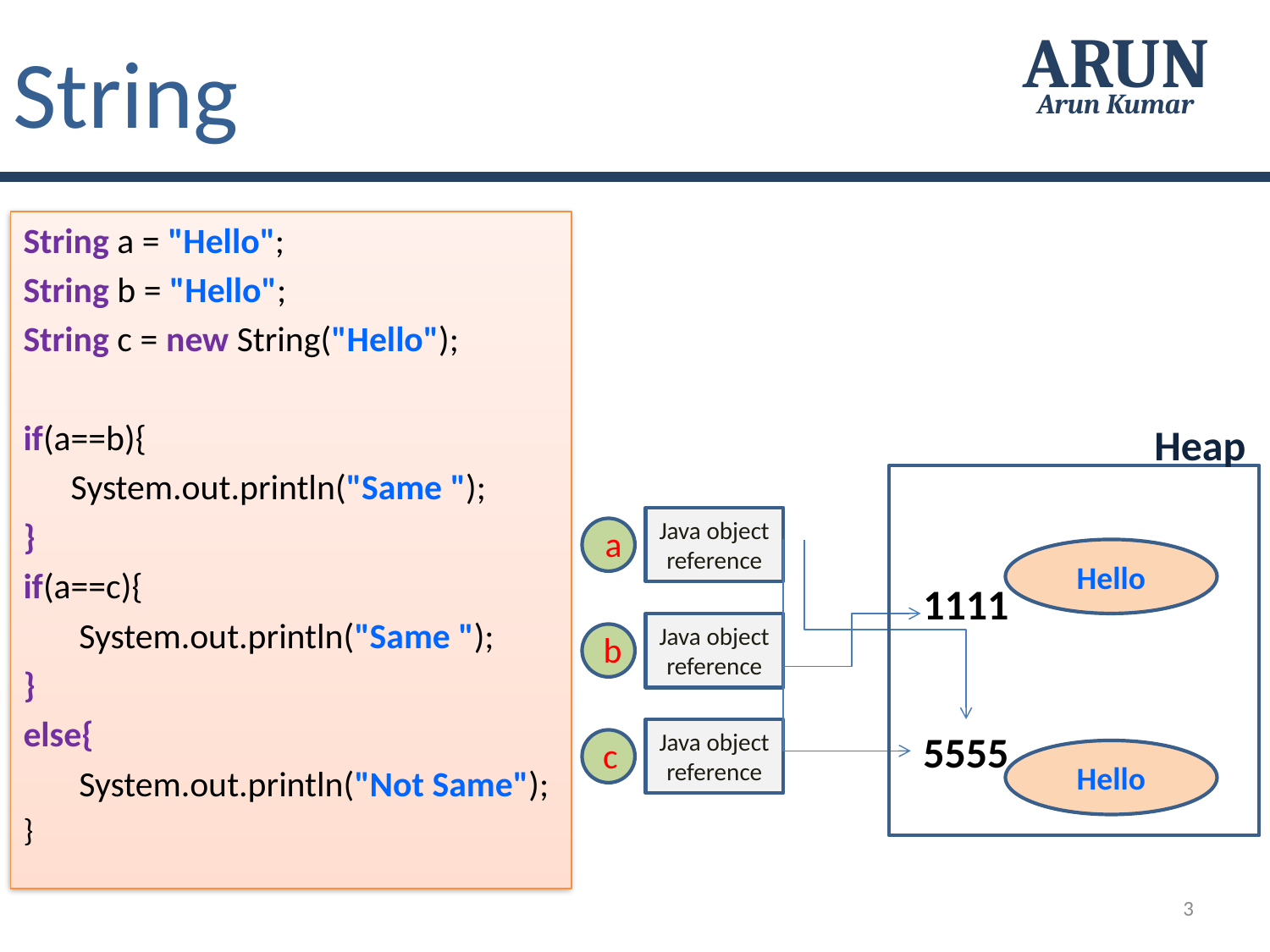

String

ARUN
Arun Kumar

String a = "Hello";
String b = "Hello";
String c = new String("Hello");

if(a==b){
	System.out.println("Same ");
}
if(a==c){
	 System.out.println("Same ");
}
else{
	 System.out.println("Not Same");
}
Heap

Java object reference
 a

Hello
1111
Java object reference
 b

Java object reference
5555
 c

Hello
3